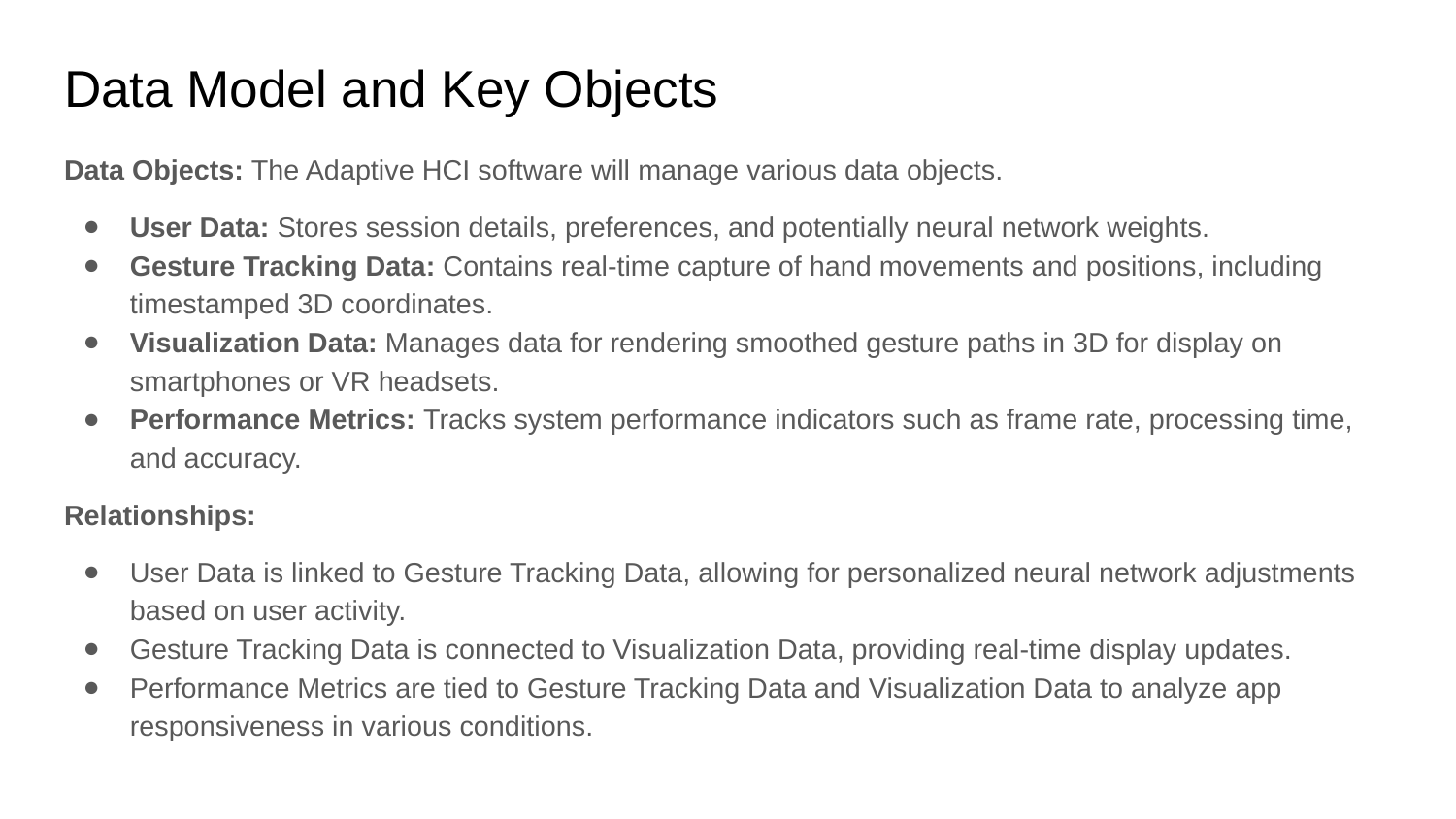

# Data Model and Key Objects
Data Objects: The Adaptive HCI software will manage various data objects.
User Data: Stores session details, preferences, and potentially neural network weights.
Gesture Tracking Data: Contains real-time capture of hand movements and positions, including timestamped 3D coordinates.
Visualization Data: Manages data for rendering smoothed gesture paths in 3D for display on smartphones or VR headsets.
Performance Metrics: Tracks system performance indicators such as frame rate, processing time, and accuracy.
Relationships:
User Data is linked to Gesture Tracking Data, allowing for personalized neural network adjustments based on user activity.
Gesture Tracking Data is connected to Visualization Data, providing real-time display updates.
Performance Metrics are tied to Gesture Tracking Data and Visualization Data to analyze app responsiveness in various conditions.